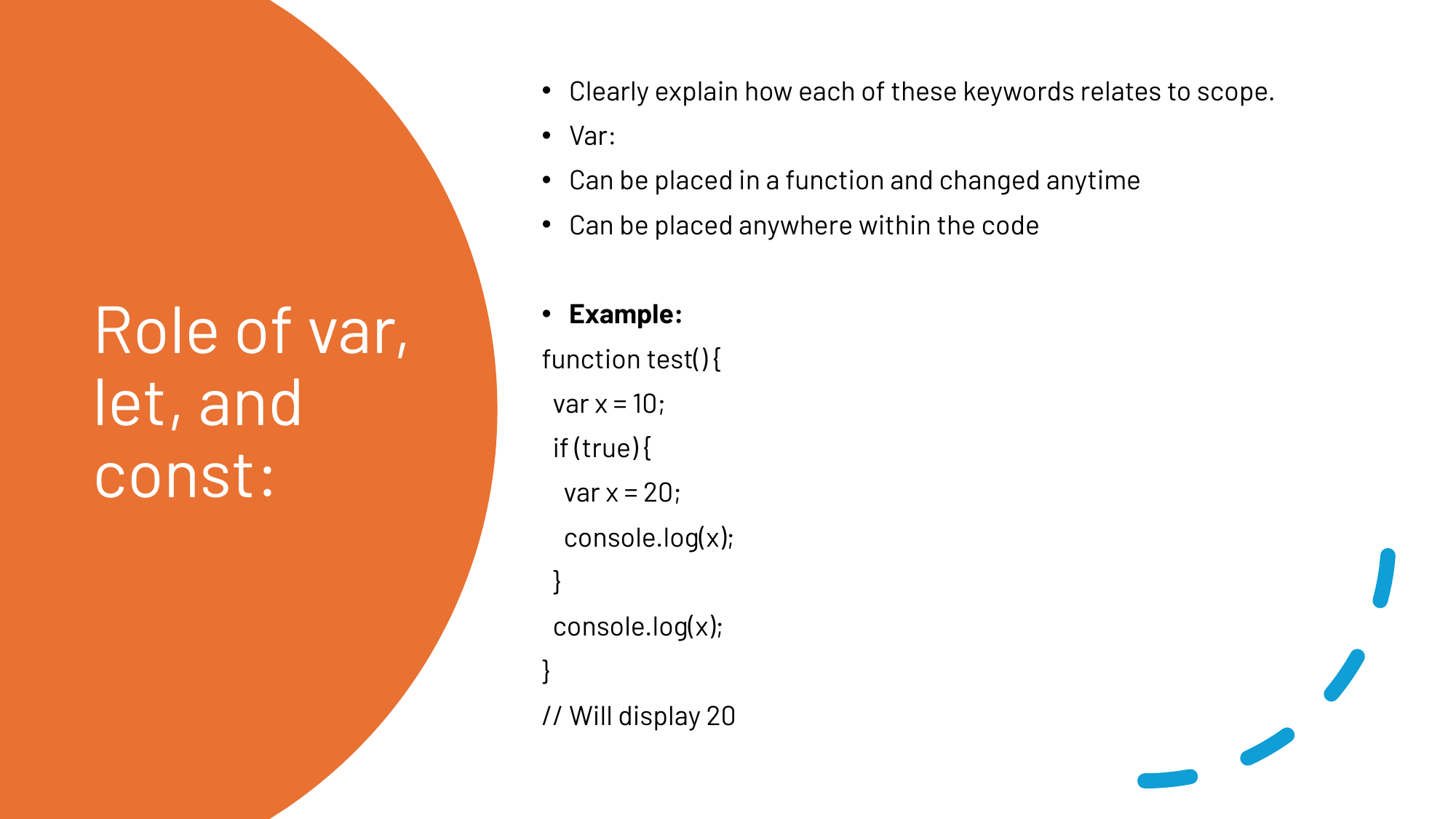

Clearly explain how each of these keywords relates to scope.
Var:
Can be placed in a function and changed anytime
Can be placed anywhere within the code

Example:
function test() {
  var x = 10;
  if (true) {
    var x = 20;
    console.log(x);
  }
  console.log(x);
}
// Will display 20
# Role of var, let, and const: